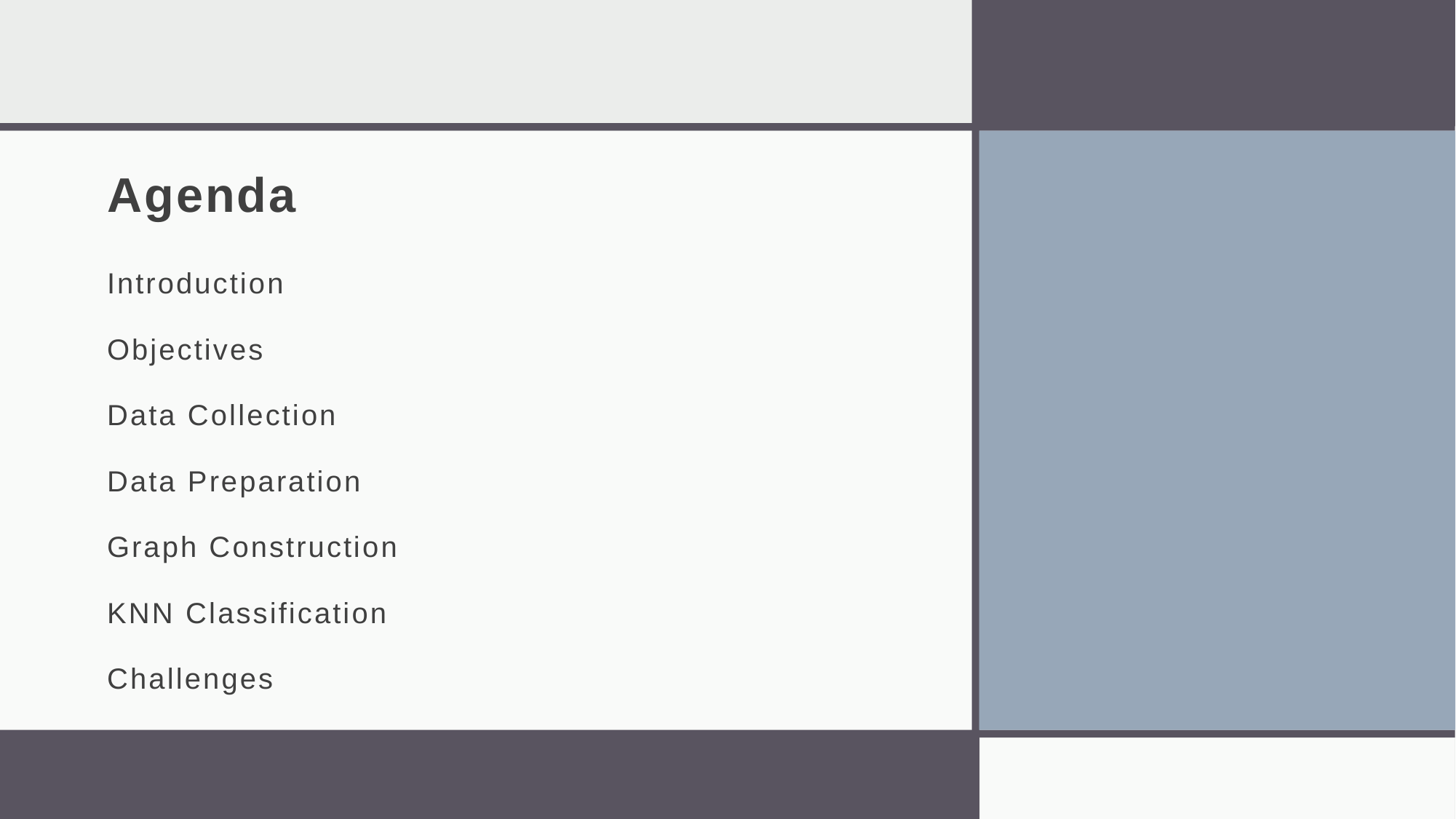

# Agenda
Introduction
Objectives
Data Collection
Data Preparation
Graph Construction
KNN Classification
Challenges